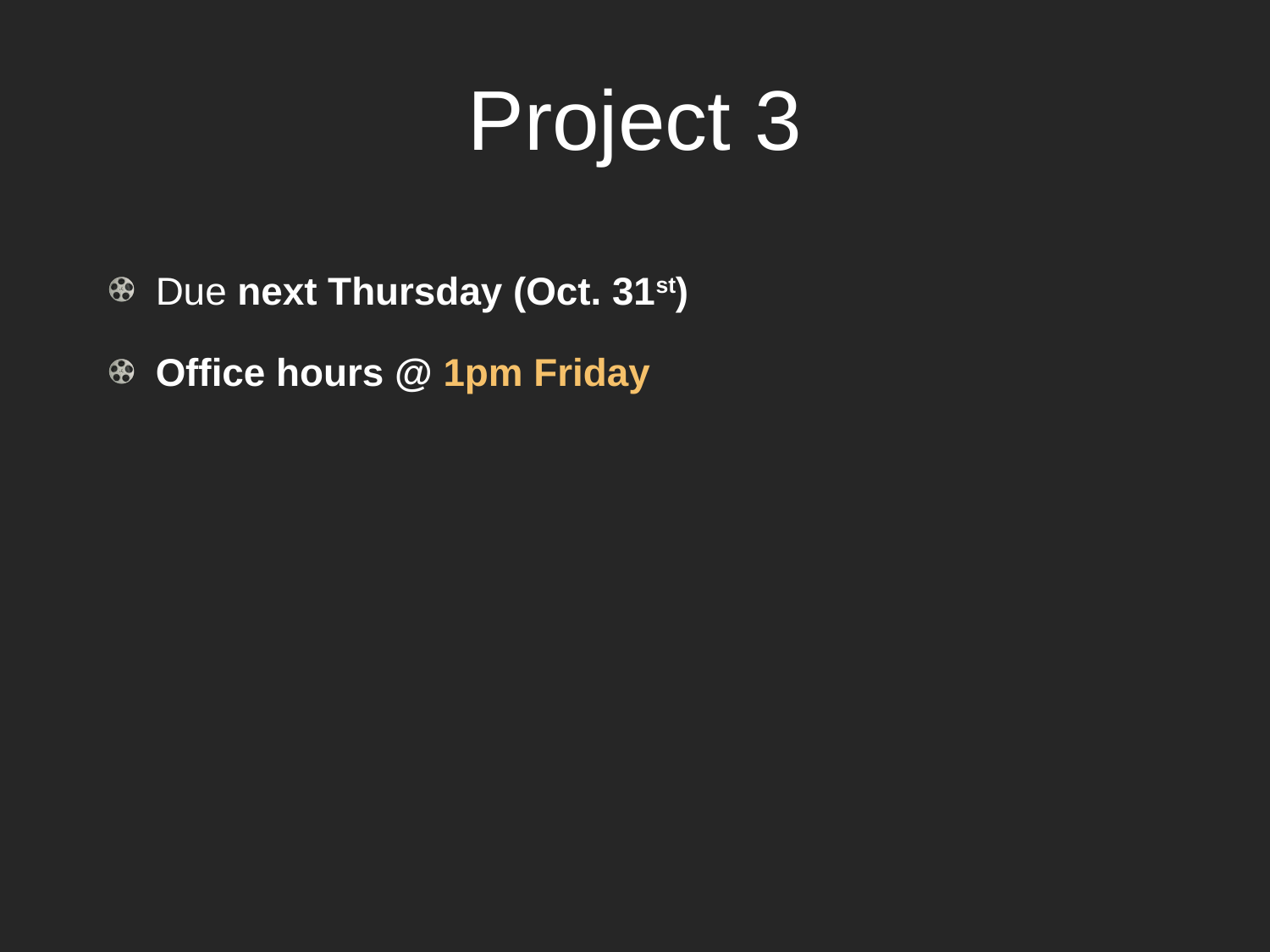

# Project 3
Due next Thursday (Oct. 31st)
Office hours @ 1pm Friday